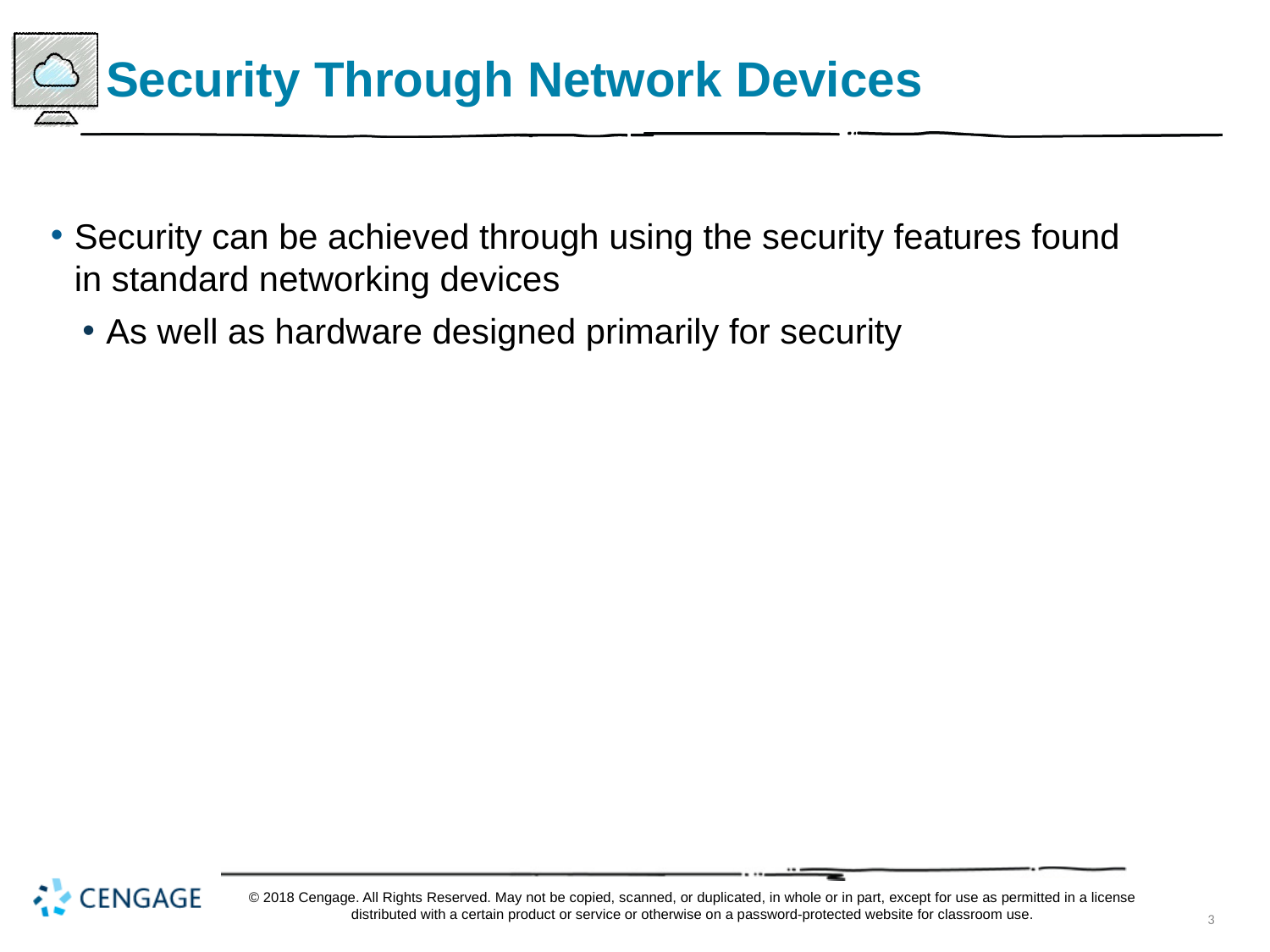

# Security Through Network Devices
Security can be achieved through using the security features found in standard networking devices
As well as hardware designed primarily for security
© 2018 Cengage. All Rights Reserved. May not be copied, scanned, or duplicated, in whole or in part, except for use as permitted in a license distributed with a certain product or service or otherwise on a password-protected website for classroom use.